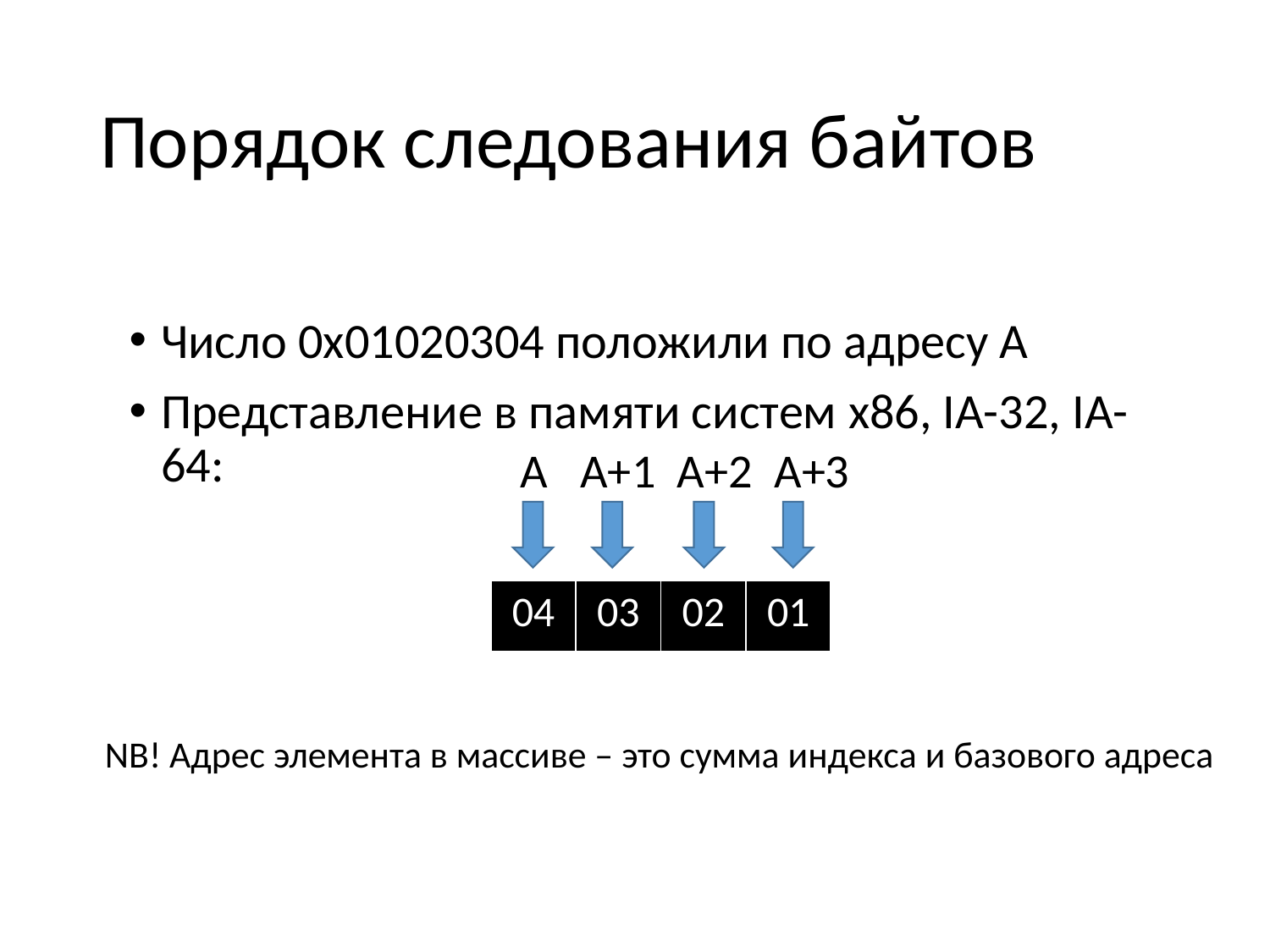

# Порядок следования байтов
Число 0x01020304 положили по адресу А
Представление в памяти систем x86, IA-32, IA-64:
A   A+1  A+2  A+3

| 04 | 03 | 02 | 01 |
| --- | --- | --- | --- |
NB! Адрес элемента в массиве – это сумма индекса и базового адреса